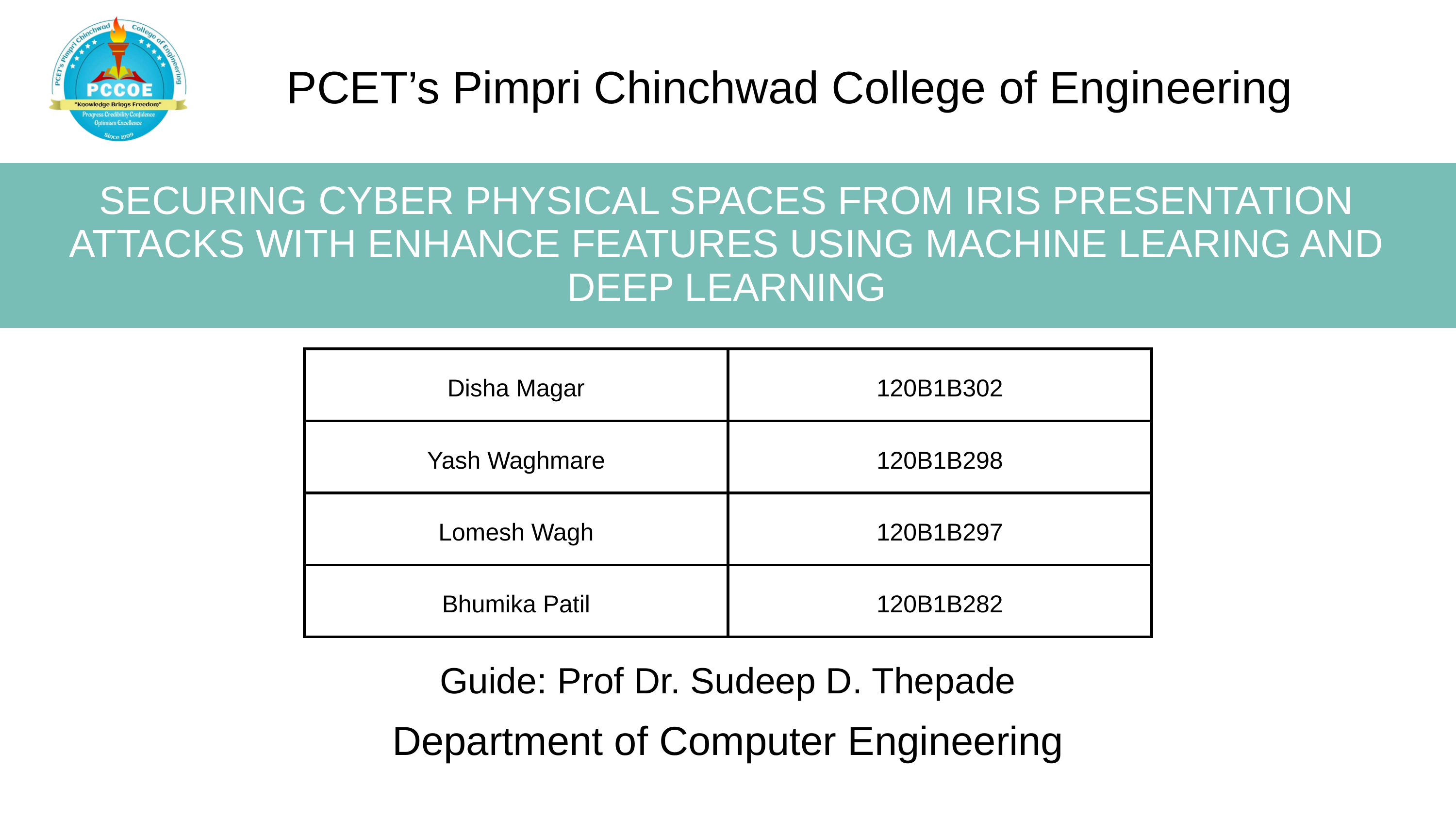

PCET’s Pimpri Chinchwad College of Engineering

SECURING CYBER PHYSICAL SPACES FROM IRIS PRESENTATION ATTACKS WITH ENHANCE FEATURES USING MACHINE LEARING AND DEEP LEARNING
| Disha Magar | 120B1B302 |
| --- | --- |
| Yash Waghmare | 120B1B298 |
| Lomesh Wagh | 120B1B297 |
| Bhumika Patil | 120B1B282 |

Guide: Prof Dr. Sudeep D. Thepade
Department of Computer Engineering